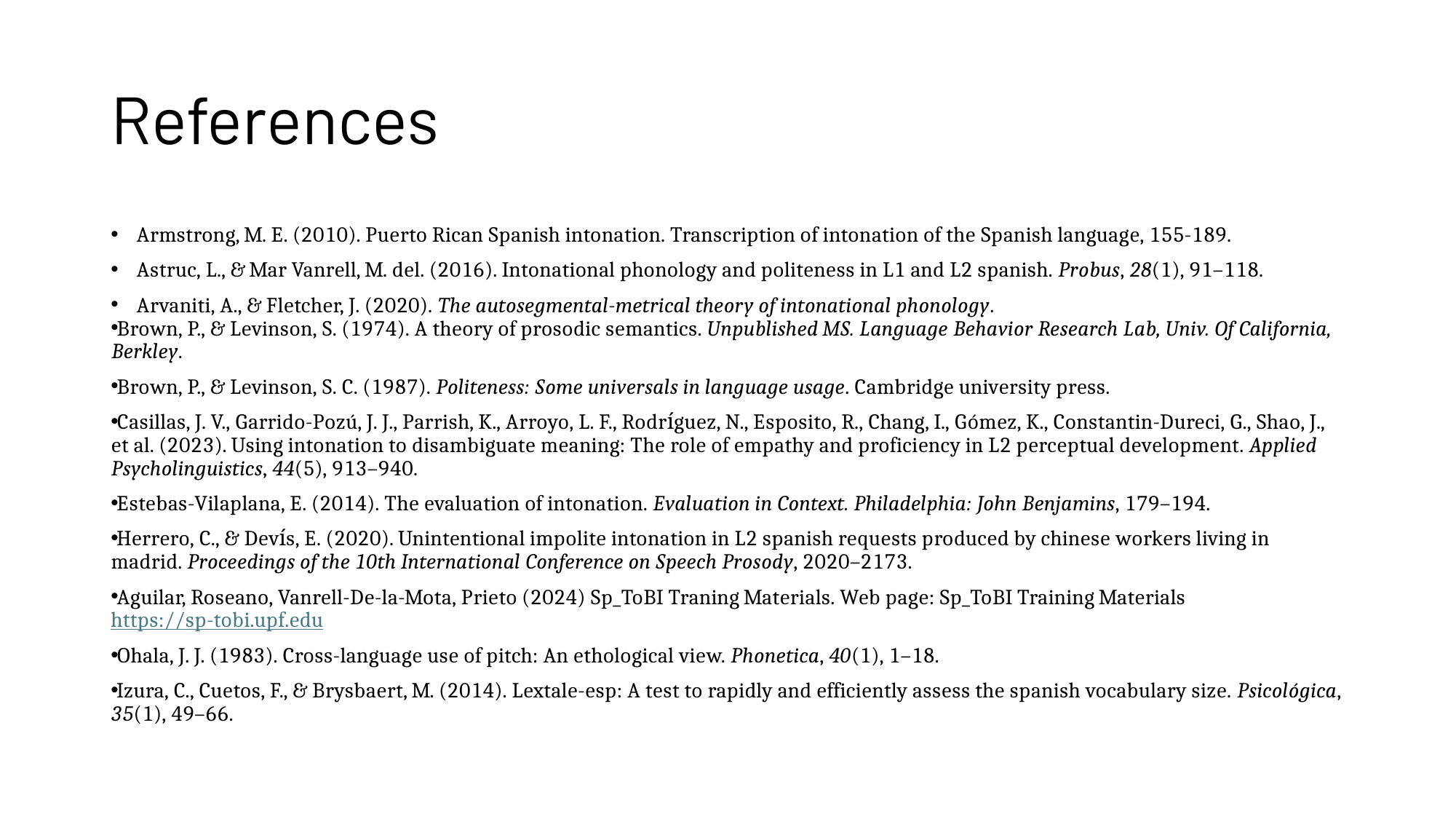

# References
Armstrong, M. E. (2010). Puerto Rican Spanish intonation. Transcription of intonation of the Spanish language, 155-189.
Astruc, L., & Mar Vanrell, M. del. (2016). Intonational phonology and politeness in L1 and L2 spanish. Probus, 28(1), 91–118.
Arvaniti, A., & Fletcher, J. (2020). The autosegmental-metrical theory of intonational phonology.
Brown, P., & Levinson, S. (1974). A theory of prosodic semantics. Unpublished MS. Language Behavior Research Lab, Univ. Of California, Berkley.
Brown, P., & Levinson, S. C. (1987). Politeness: Some universals in language usage. Cambridge university press.
Casillas, J. V., Garrido-Pozú, J. J., Parrish, K., Arroyo, L. F., Rodrı́guez, N., Esposito, R., Chang, I., Gómez, K., Constantin-Dureci, G., Shao, J., et al. (2023). Using intonation to disambiguate meaning: The role of empathy and proficiency in L2 perceptual development. Applied Psycholinguistics, 44(5), 913–940.
Estebas-Vilaplana, E. (2014). The evaluation of intonation. Evaluation in Context. Philadelphia: John Benjamins, 179–194.
Herrero, C., & Devı́s, E. (2020). Unintentional impolite intonation in L2 spanish requests produced by chinese workers living in madrid. Proceedings of the 10th International Conference on Speech Prosody, 2020–2173.
Aguilar, Roseano, Vanrell-De-la-Mota, Prieto (2024) Sp_ToBI Traning Materials. Web page: Sp_ToBI Training Materials https://sp-tobi.upf.edu
Ohala, J. J. (1983). Cross-language use of pitch: An ethological view. Phonetica, 40(1), 1–18.
Izura, C., Cuetos, F., & Brysbaert, M. (2014). Lextale-esp: A test to rapidly and efficiently assess the spanish vocabulary size. Psicológica, 35(1), 49–66.